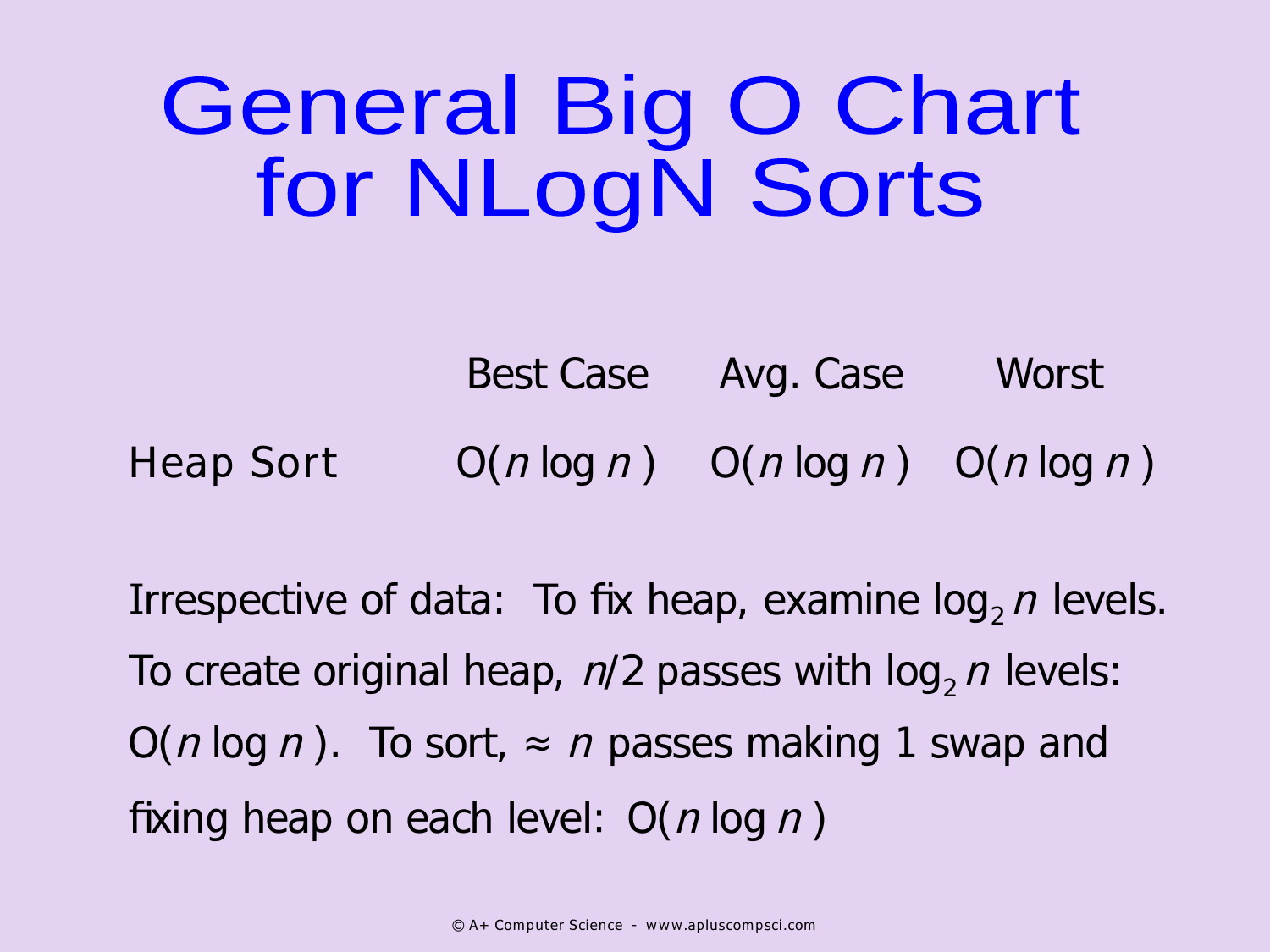

General Big O Chart
for NLogN Sorts
	Best Case	Avg. Case	Worst

Heap Sort	 O(n log n ) 	 O(n log n ) 	 O(n log n )

Irrespective of data:  To fix heap, examine log2 n levels.
To create original heap, n/2 passes with log2 n levels: O(n log n ).  To sort, ≈ n passes making 1 swap and fixing heap on each level: O(n log n )

© A+ Computer Science  -  www.apluscompsci.com